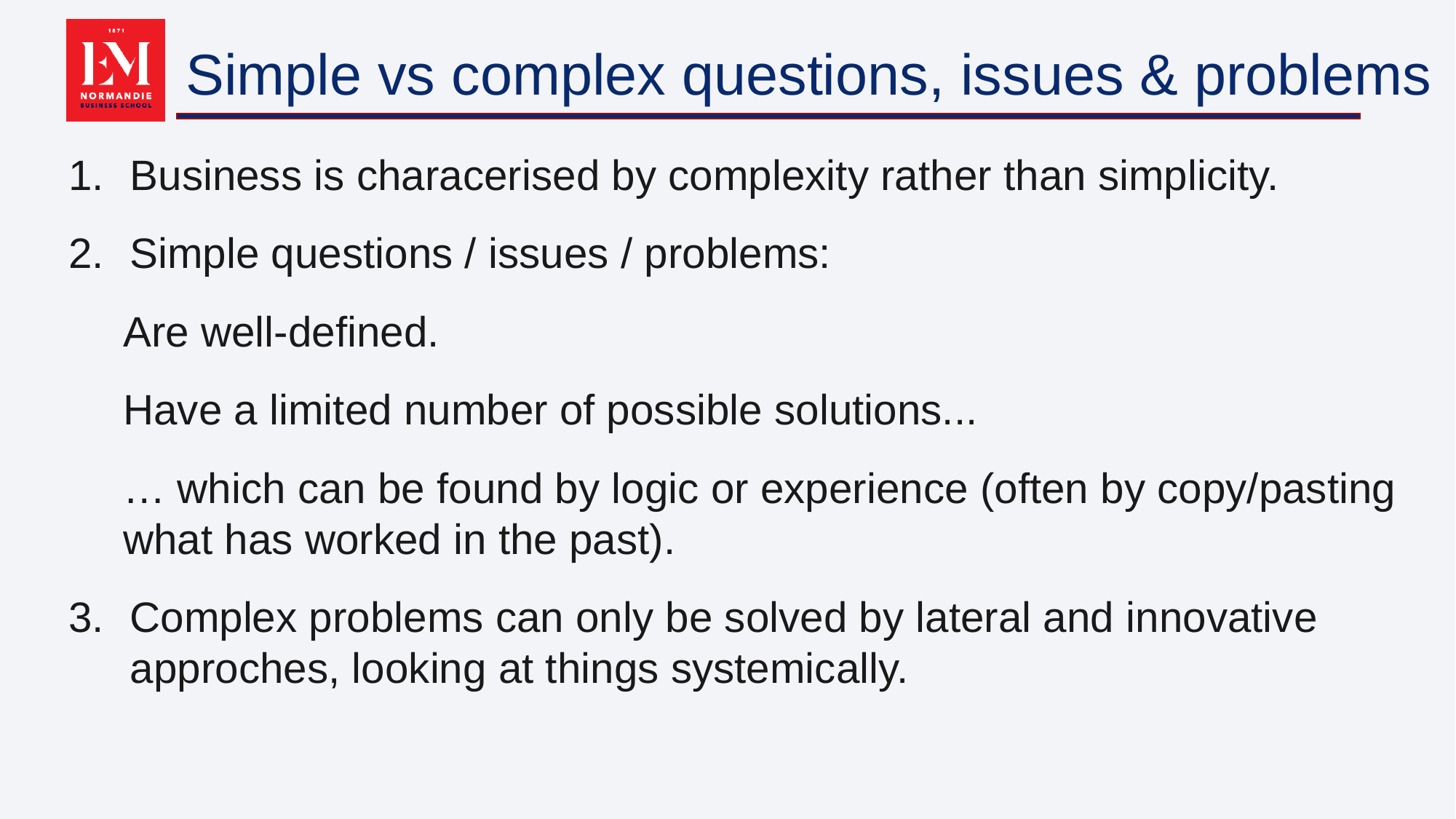

# Simple vs complex questions, issues & problems

Business is characerised by complexity rather than simplicity.
Simple questions / issues / problems:
Are well-defined.
Have a limited number of possible solutions...
… which can be found by logic or experience (often by copy/pasting what has worked in the past).
Complex problems can only be solved by lateral and innovative approches, looking at things systemically.